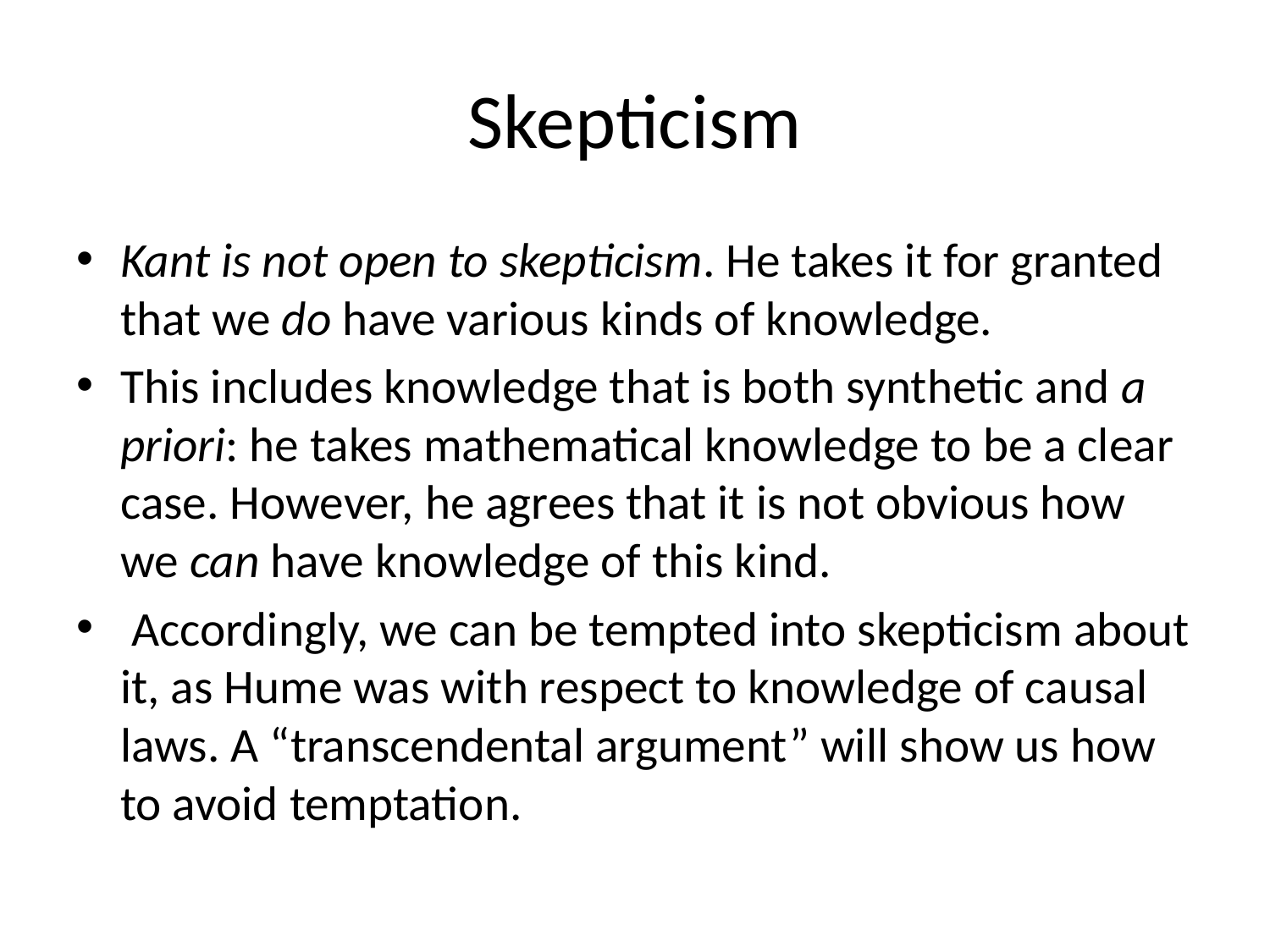

# Skepticism
Kant is not open to skepticism. He takes it for granted that we do have various kinds of knowledge.
This includes knowledge that is both synthetic and a priori: he takes mathematical knowledge to be a clear case. However, he agrees that it is not obvious how we can have knowledge of this kind.
 Accordingly, we can be tempted into skepticism about it, as Hume was with respect to knowledge of causal laws. A “transcendental argument” will show us how to avoid temptation.